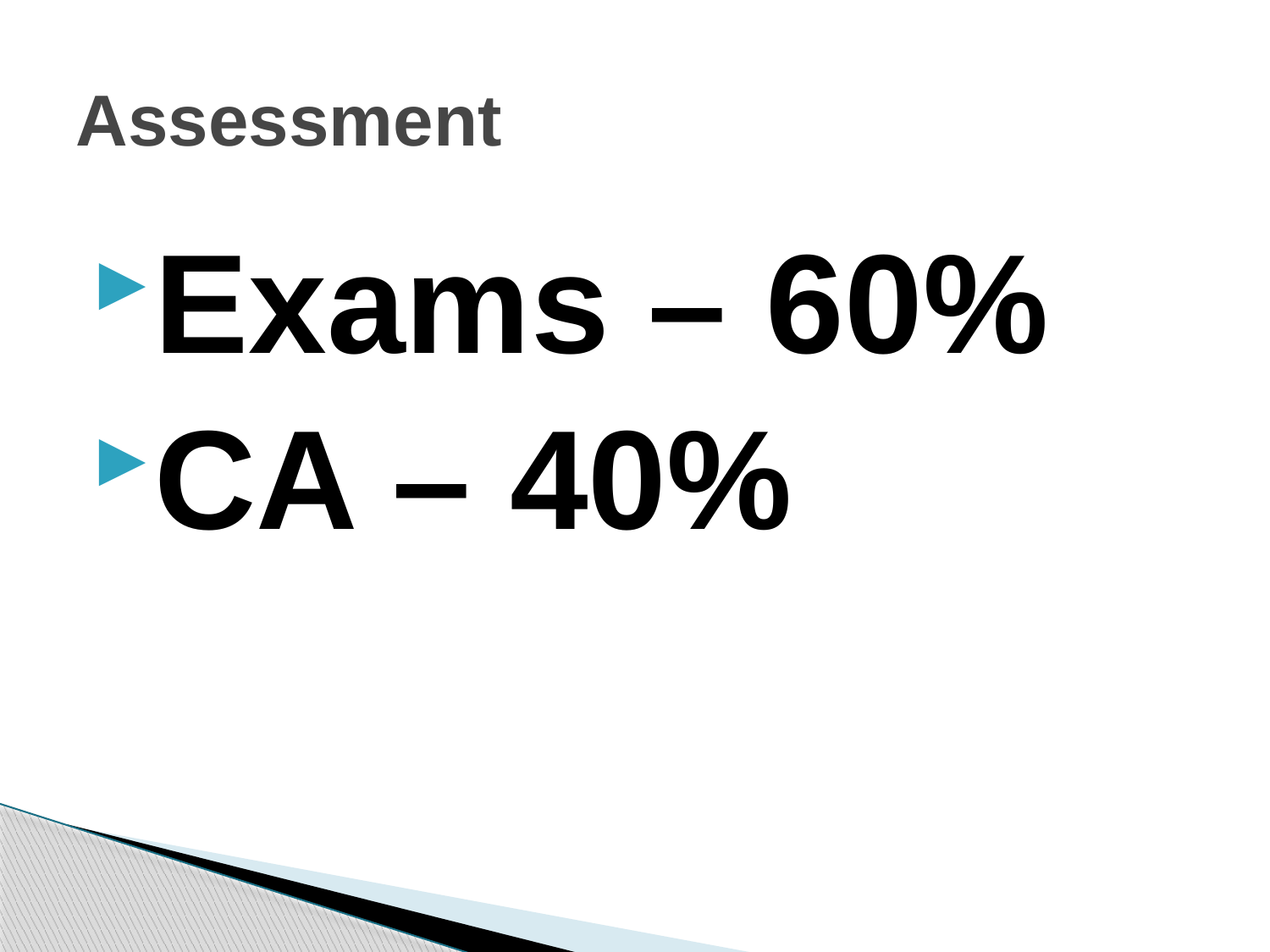

# Assessment
Exams – 60%
CA – 40%